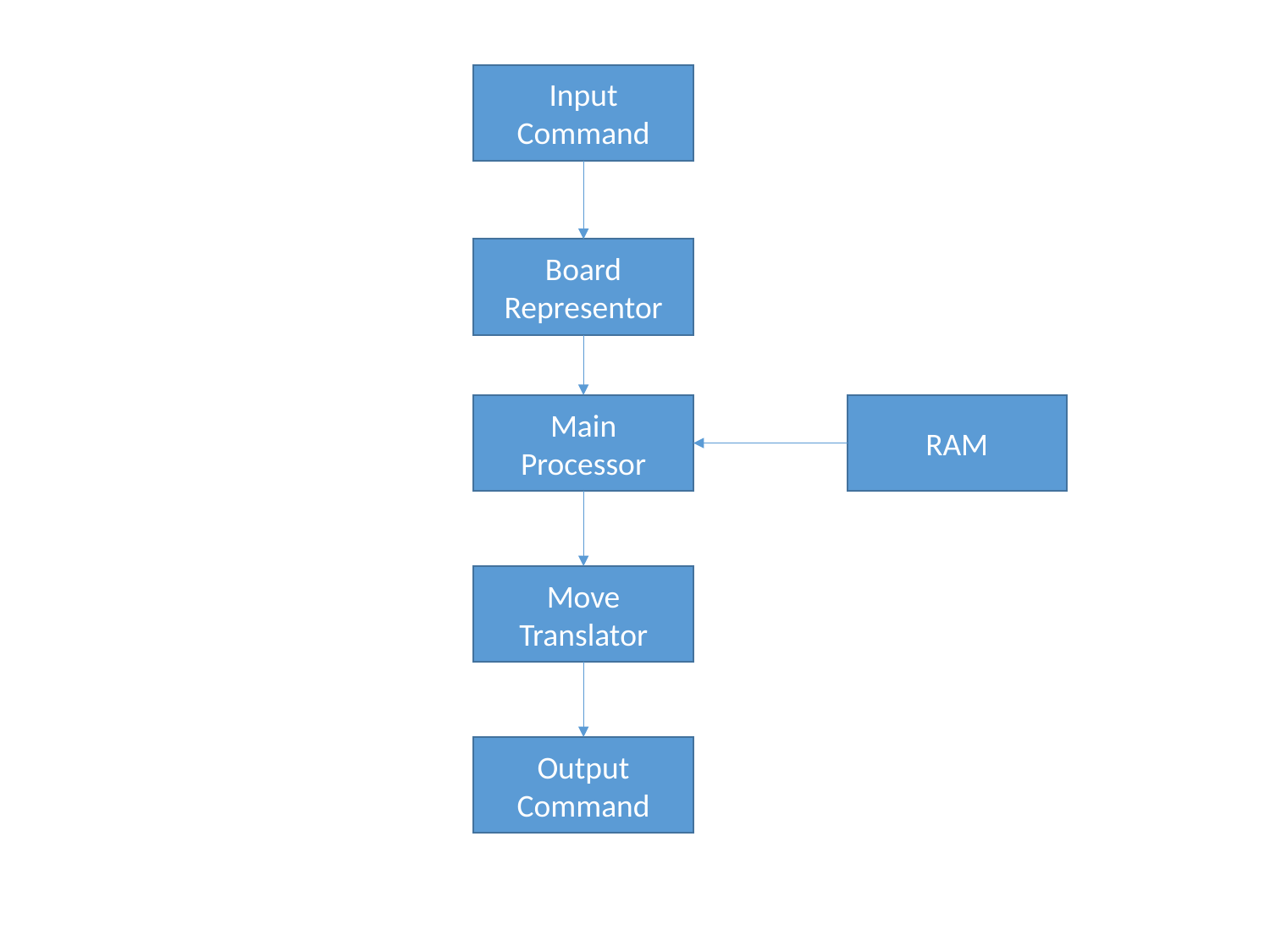

Input
Command
Board Representor
Main Processor
RAM
Move Translator
Output
Command